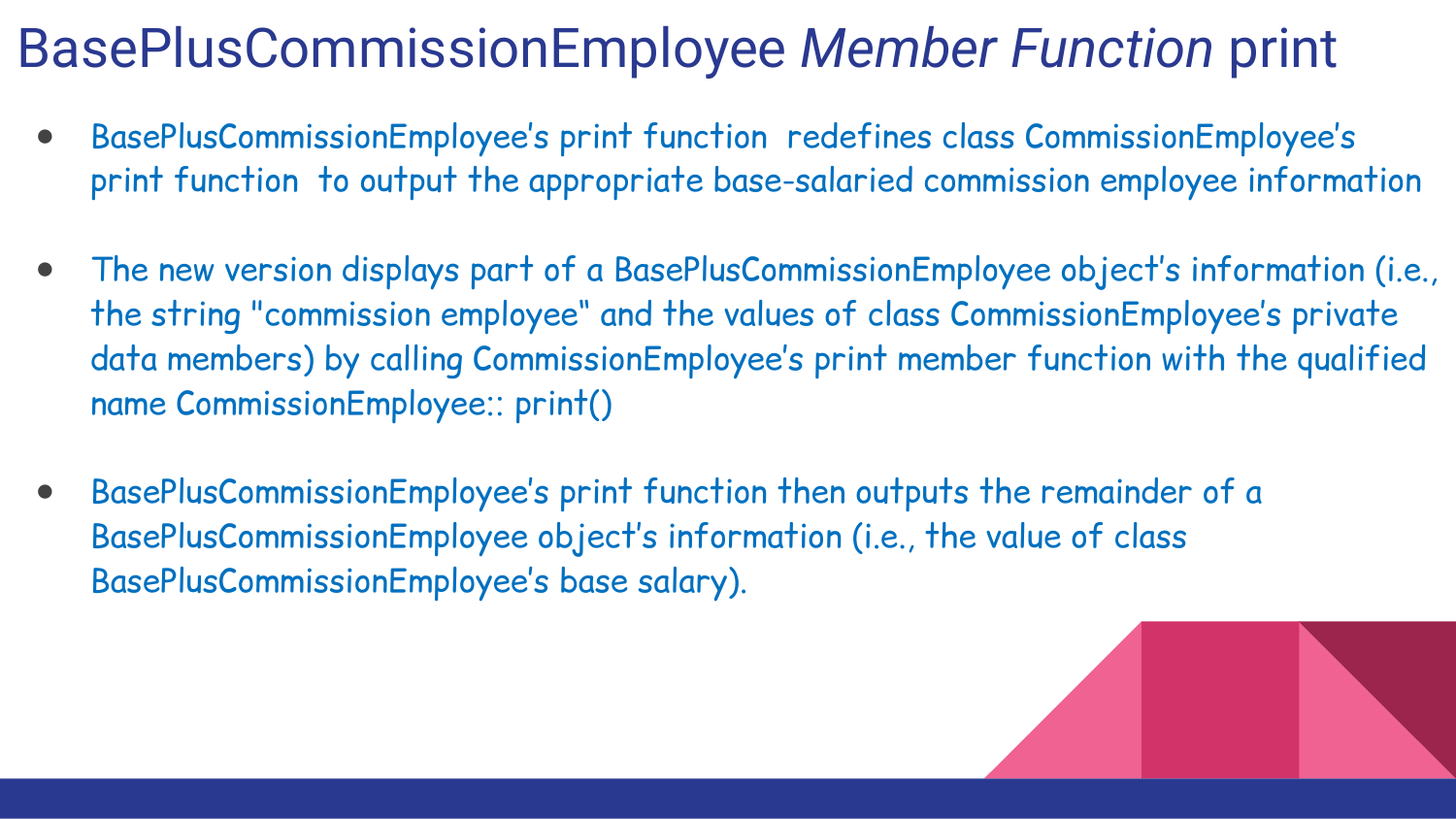

# BasePlusCommissionEmployee Member Function print
BasePlusCommissionEmployee’s print function  redefines class CommissionEmployee’s print function  to output the appropriate base-salaried commission employee information

The new version displays part of a BasePlusCommissionEmployee object’s information (i.e., the string "commission employee“ and the values of class CommissionEmployee’s private data members) by calling CommissionEmployee’s print member function with the qualified name CommissionEmployee:: print()

BasePlusCommissionEmployee’s print function then outputs the remainder of a BasePlusCommissionEmployee object’s information (i.e., the value of class BasePlusCommissionEmployee’s base salary).